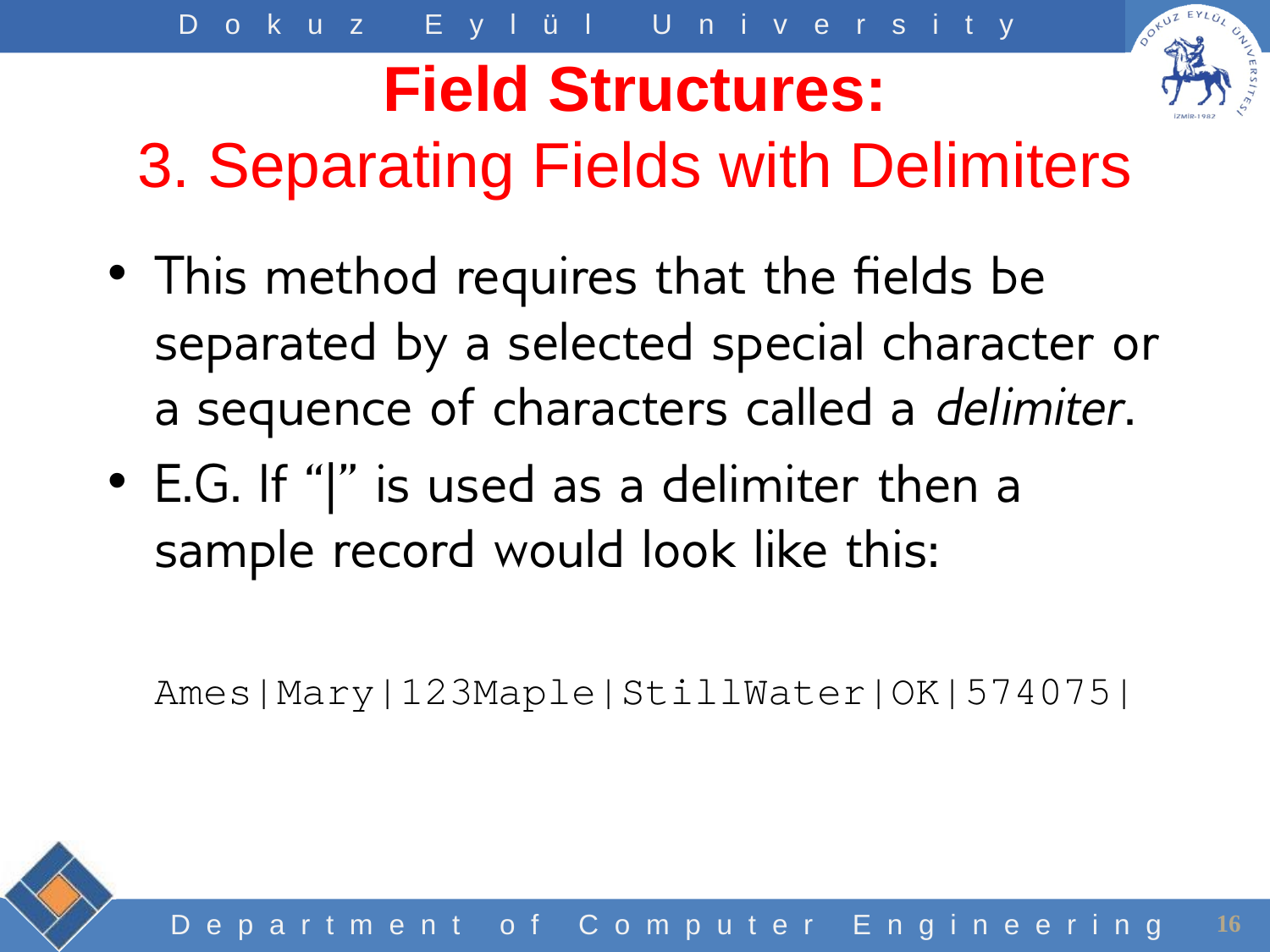

# Field Structures: 3. Separating Fields with Delimiters
This method requires that the fields be separated by a selected special character or a sequence of characters called a delimiter.
E.G. If “|” is used as a delimiter then a sample record would look like this:

	Ames|Mary|123Maple|StillWater|OK|574075|

16